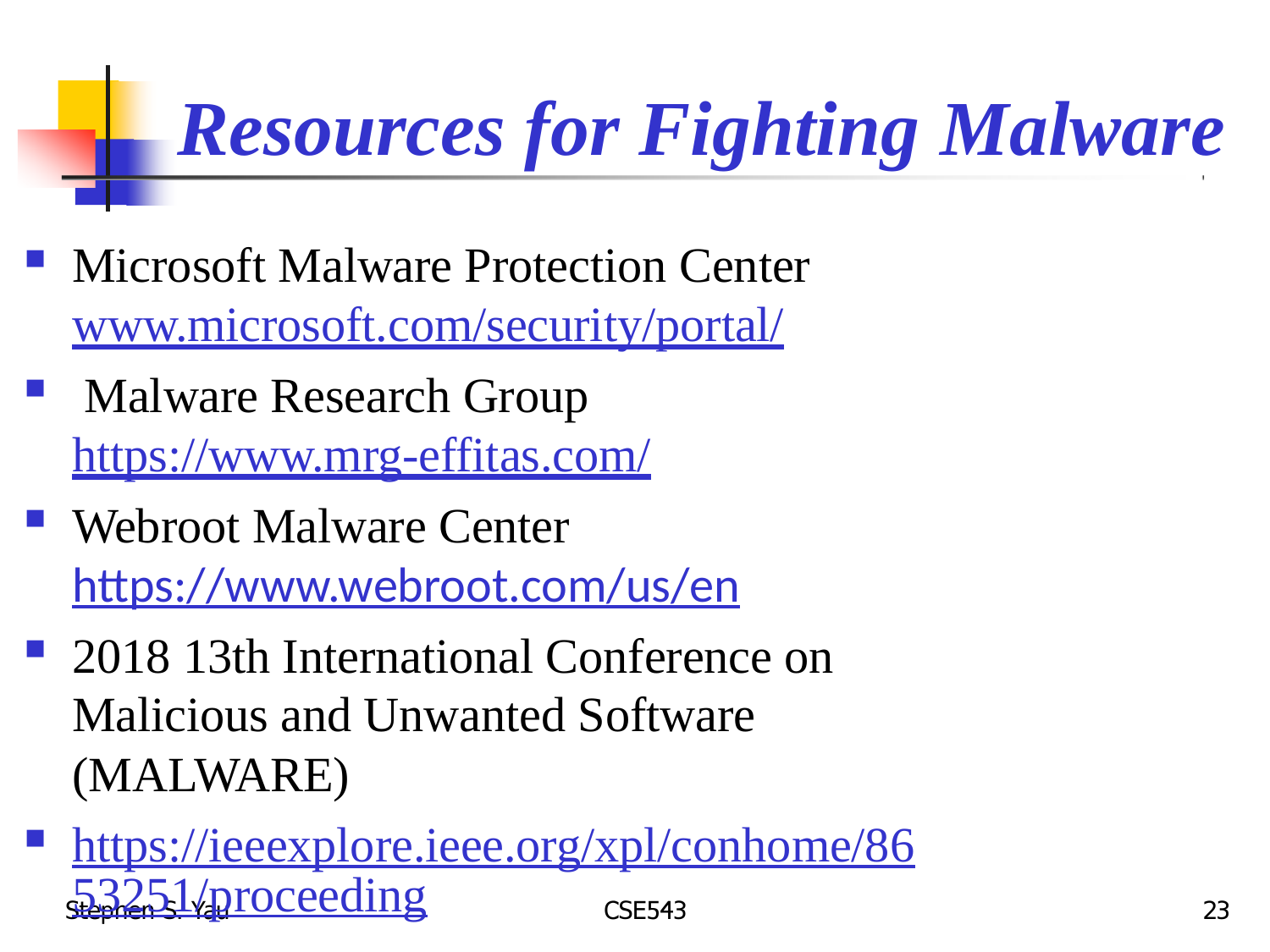

# Resources for Fighting Malware
Microsoft Malware Protection Center
www.microsoft.com/security/portal/
Malware Research Group
https://www.mrg-effitas.com/
Webroot Malware Center  https://www.webroot.com/us/en
2018 13th International Conference on Malicious and Unwanted Software (MALWARE)
https://ieeexplore.ieee.org/xpl/conhome/8653251/proceeding
Stephen S. Yau
CSE543
23